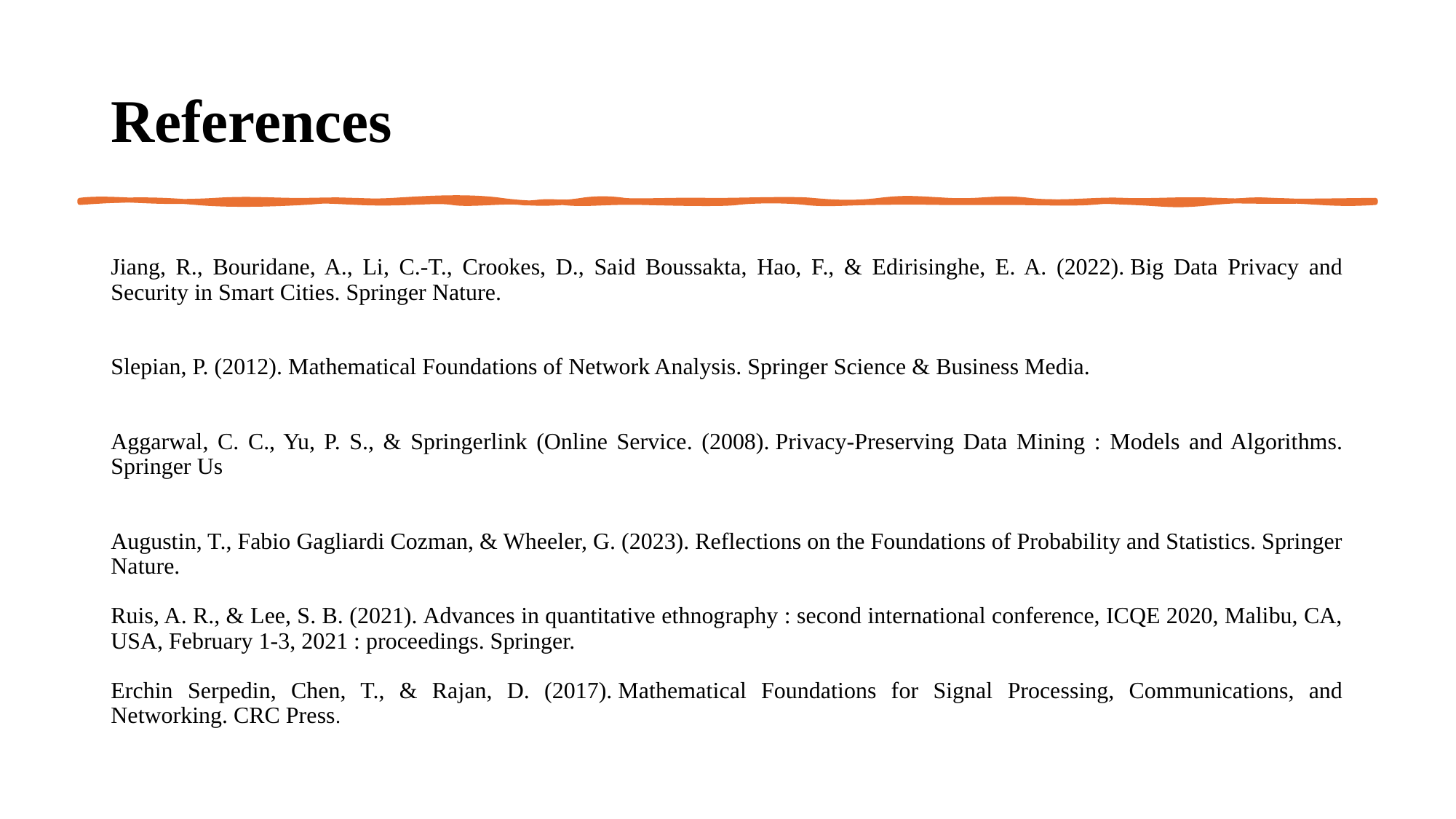

# References

Jiang, R., Bouridane, A., Li, C.-T., Crookes, D., Said Boussakta, Hao, F., & Edirisinghe, E. A. (2022). Big Data Privacy and Security in Smart Cities. Springer Nature.
Slepian, P. (2012). Mathematical Foundations of Network Analysis. Springer Science & Business Media.
Aggarwal, C. C., Yu, P. S., & Springerlink (Online Service. (2008). Privacy-Preserving Data Mining : Models and Algorithms. Springer Us
Augustin, T., Fabio Gagliardi Cozman, & Wheeler, G. (2023). Reflections on the Foundations of Probability and Statistics. Springer Nature.
Ruis, A. R., & Lee, S. B. (2021). Advances in quantitative ethnography : second international conference, ICQE 2020, Malibu, CA, USA, February 1-3, 2021 : proceedings. Springer.
Erchin Serpedin, Chen, T., & Rajan, D. (2017). Mathematical Foundations for Signal Processing, Communications, and Networking. CRC Press.